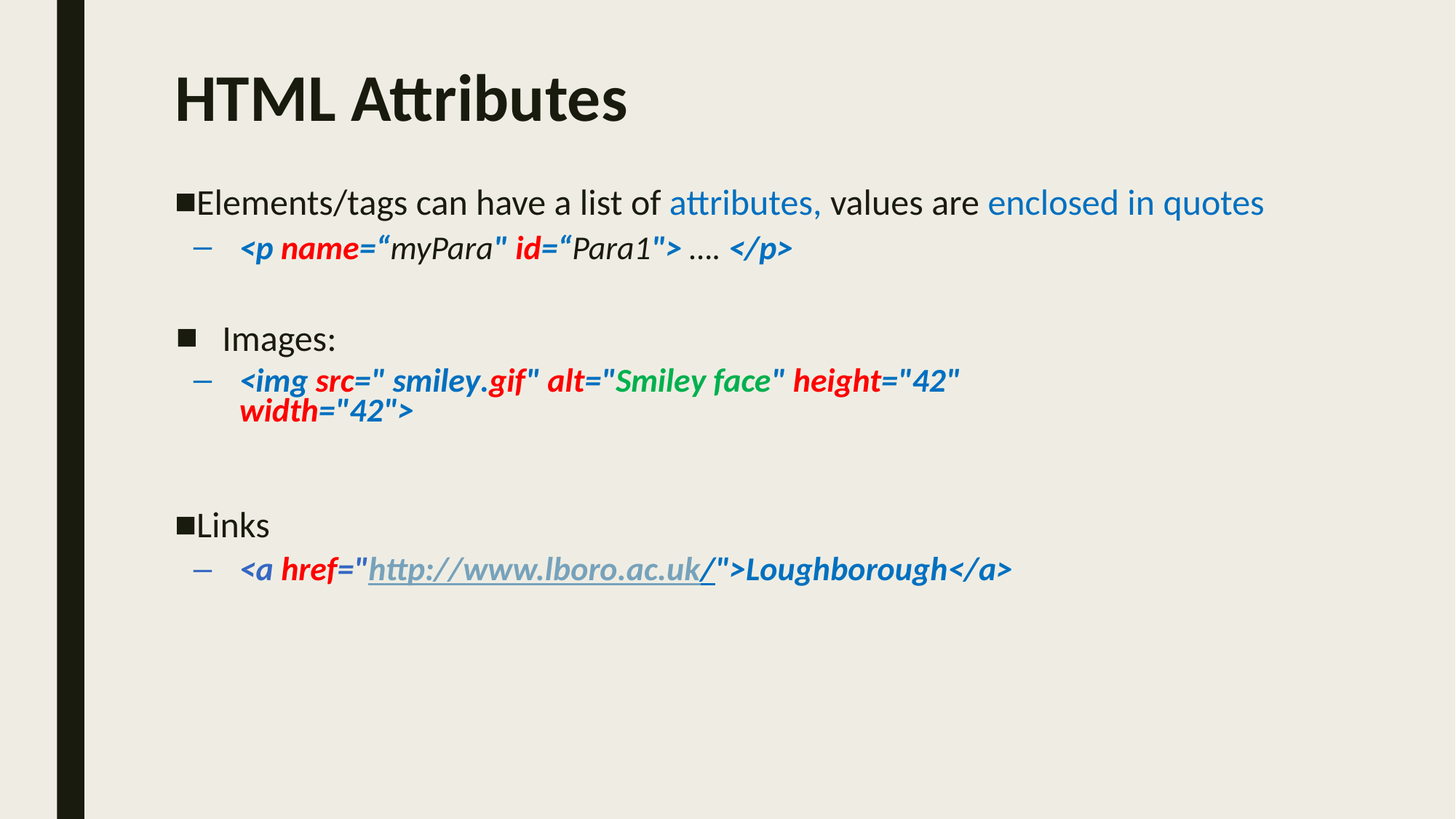

# HTML Attributes
Elements/tags can have a list of attributes, values are enclosed in quotes
<p name=“myPara" id=“Para1"> …. </p>
   Images:
<img src=" smiley.gif" alt="Smiley face" height="42" width="42">

Links
<a href="http://www.lboro.ac.uk/">Loughborough</a>